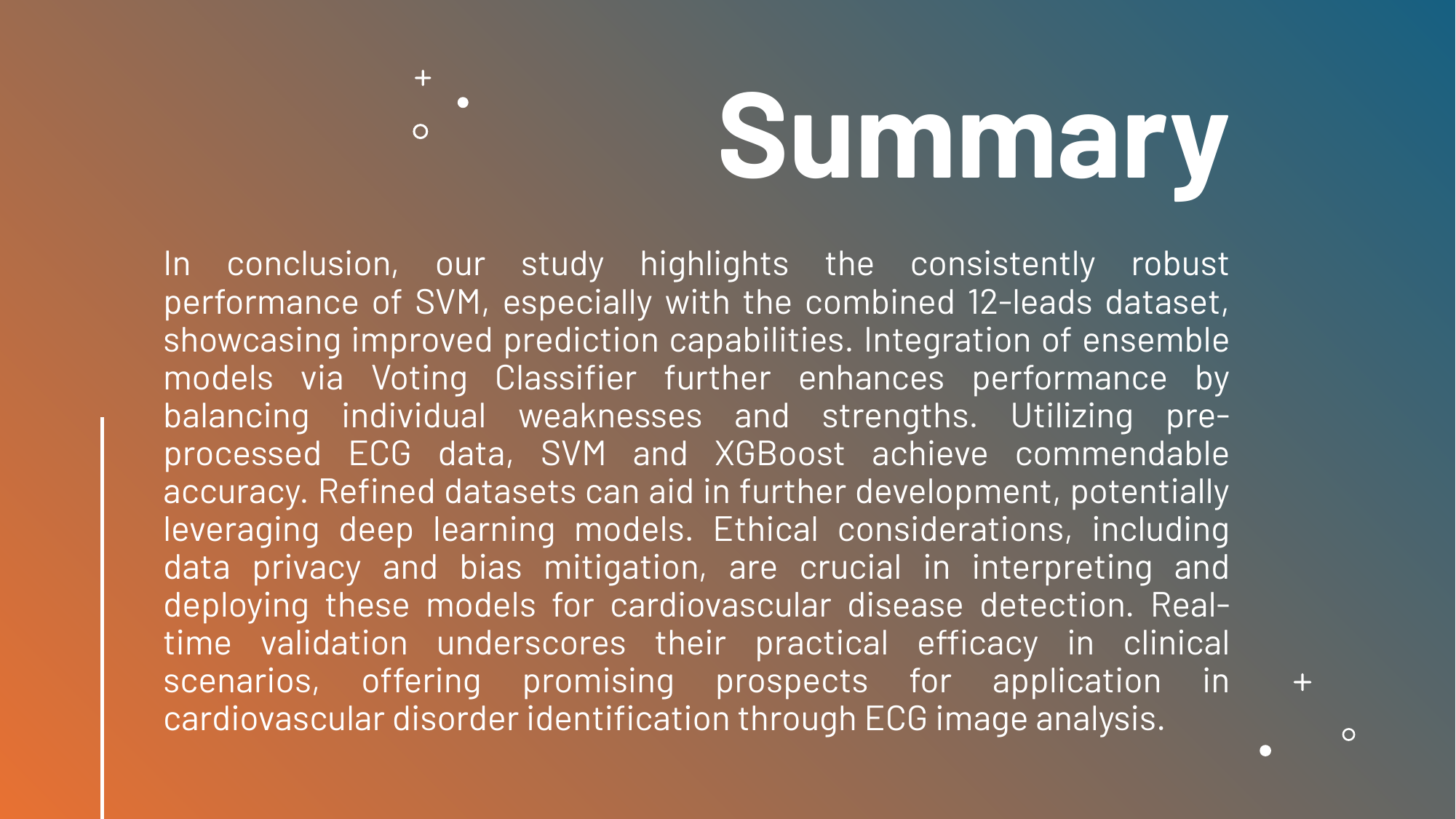

# Summary

In conclusion, our study highlights the consistently robust performance of SVM, especially with the combined 12-leads dataset, showcasing improved prediction capabilities. Integration of ensemble models via Voting Classifier further enhances performance by balancing individual weaknesses and strengths. Utilizing pre-processed ECG data, SVM and XGBoost achieve commendable accuracy. Refined datasets can aid in further development, potentially leveraging deep learning models. Ethical considerations, including data privacy and bias mitigation, are crucial in interpreting and deploying these models for cardiovascular disease detection. Real-time validation underscores their practical efficacy in clinical scenarios, offering promising prospects for application in cardiovascular disorder identification through ECG image analysis.